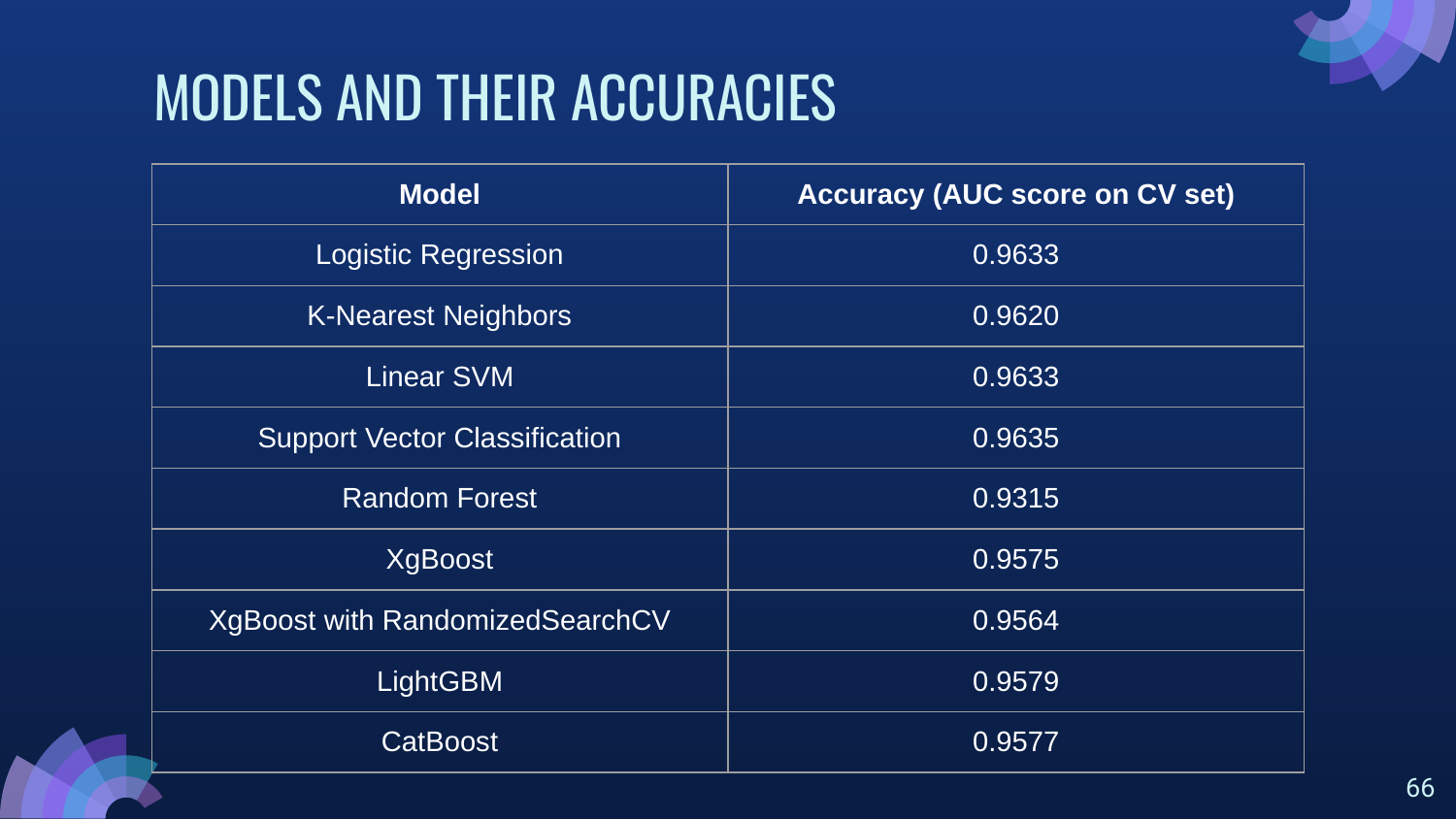

# MODELS AND THEIR ACCURACIES
| Model | Accuracy (AUC score on CV set) |
| --- | --- |
| Logistic Regression | 0.9633 |
| K-Nearest Neighbors | 0.9620 |
| Linear SVM | 0.9633 |
| Support Vector Classification | 0.9635 |
| Random Forest | 0.9315 |
| XgBoost | 0.9575 |
| XgBoost with RandomizedSearchCV | 0.9564 |
| LightGBM | 0.9579 |
| CatBoost | 0.9577 |
66